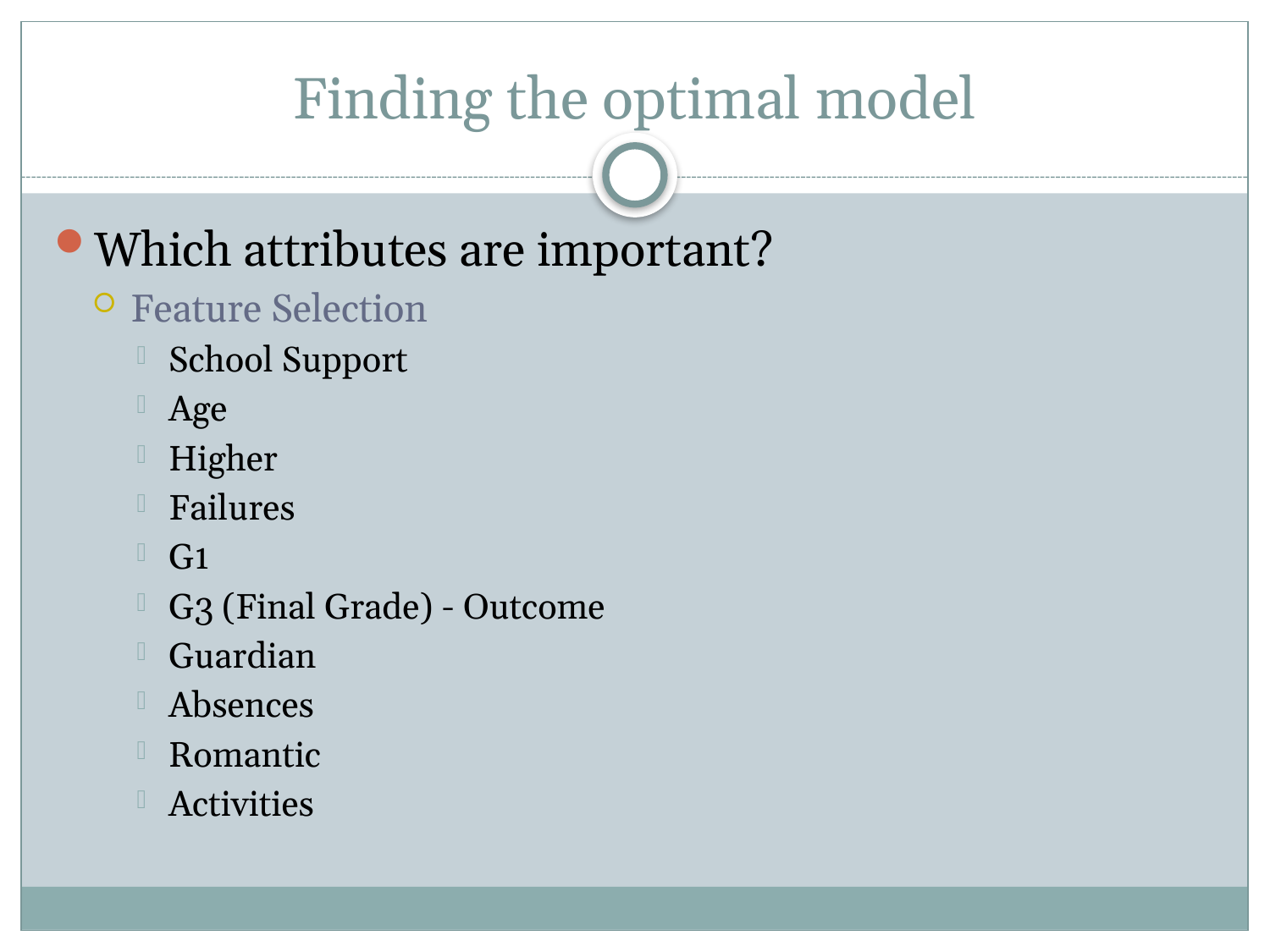

# Finding the optimal model
Which attributes are important?
Feature Selection
School Support
Age
Higher
Failures
G1
G3 (Final Grade) - Outcome
Guardian
Absences
Romantic
Activities